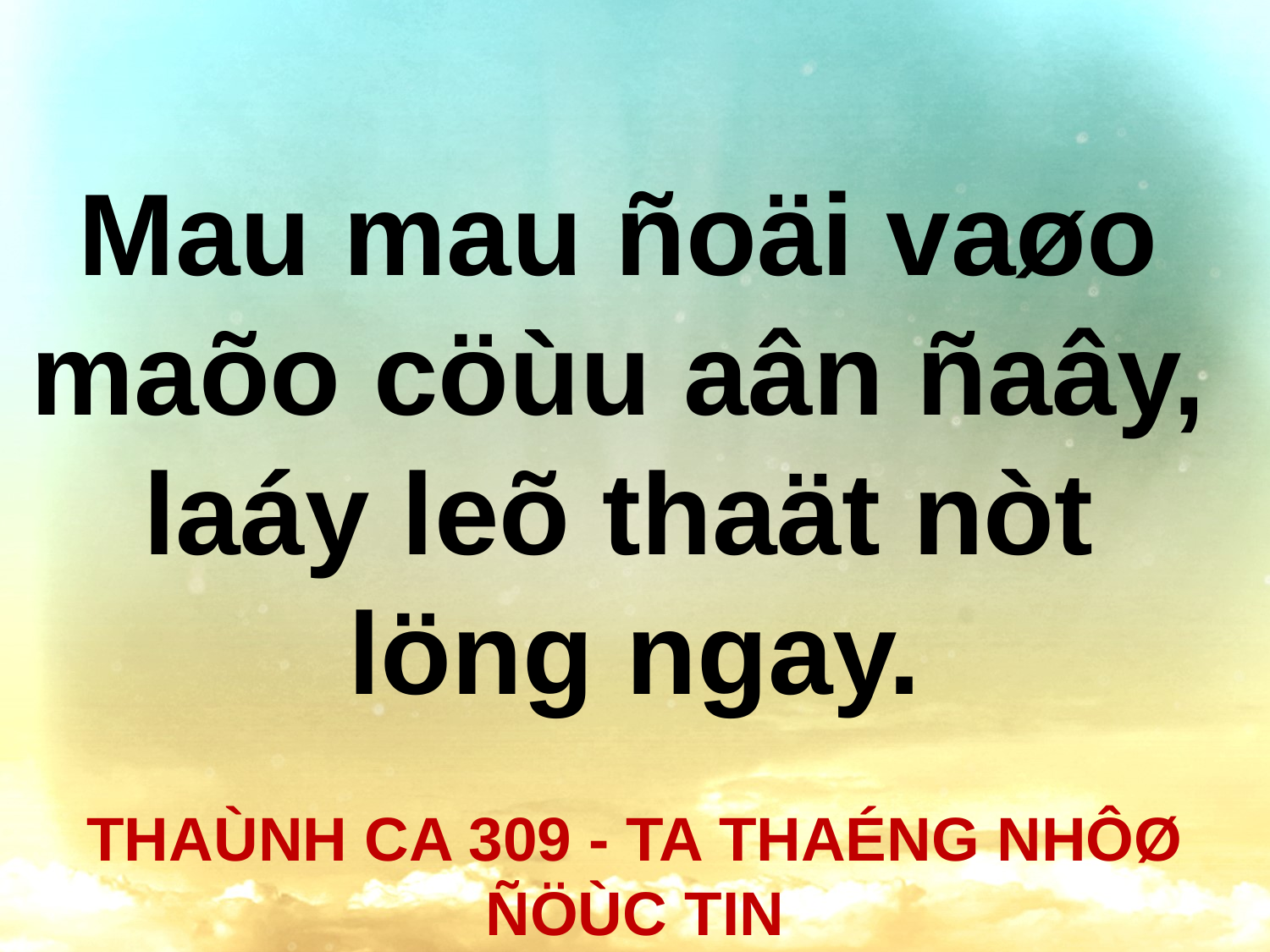

Mau mau ñoäi vaøo
maõo cöùu aân ñaây,
laáy leõ thaät nòt
löng ngay.
THAÙNH CA 309 - TA THAÉNG NHÔØ ÑÖÙC TIN